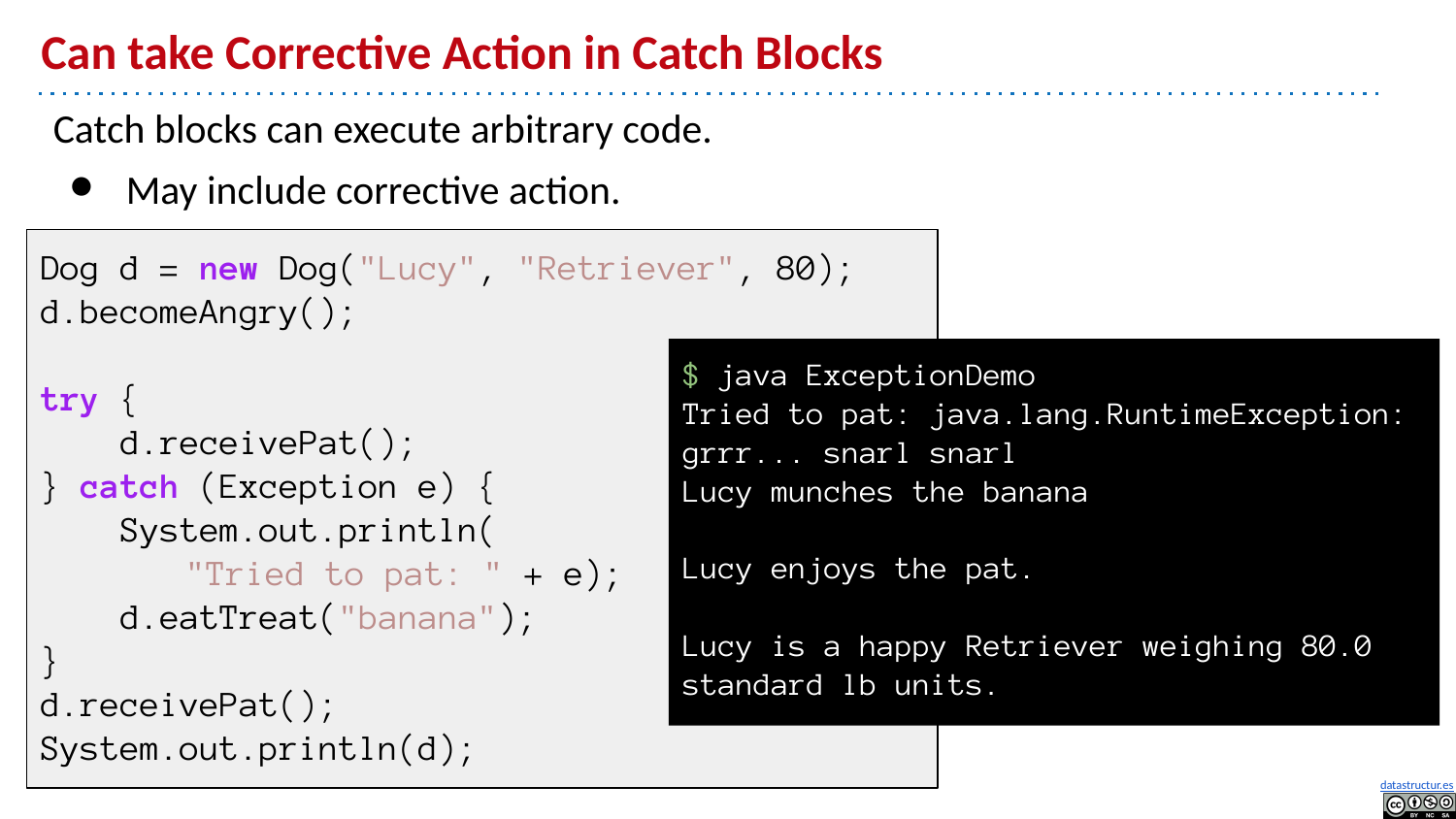

# Can take Corrective Action in Catch Blocks
Catch blocks can execute arbitrary code.
May include corrective action.
Dog d = new Dog("Lucy", "Retriever", 80);
d.becomeAngry();

try {
    d.receivePat();
} catch (Exception e) {
    System.out.println(
     	"Tried to pat: " + e);
    d.eatTreat("banana");
}
d.receivePat();
System.out.println(d);
$ java ExceptionDemo
Tried to pat: java.lang.RuntimeException: grrr... snarl snarl
Lucy munches the banana

Lucy enjoys the pat.

Lucy is a happy Retriever weighing 80.0 standard lb units.